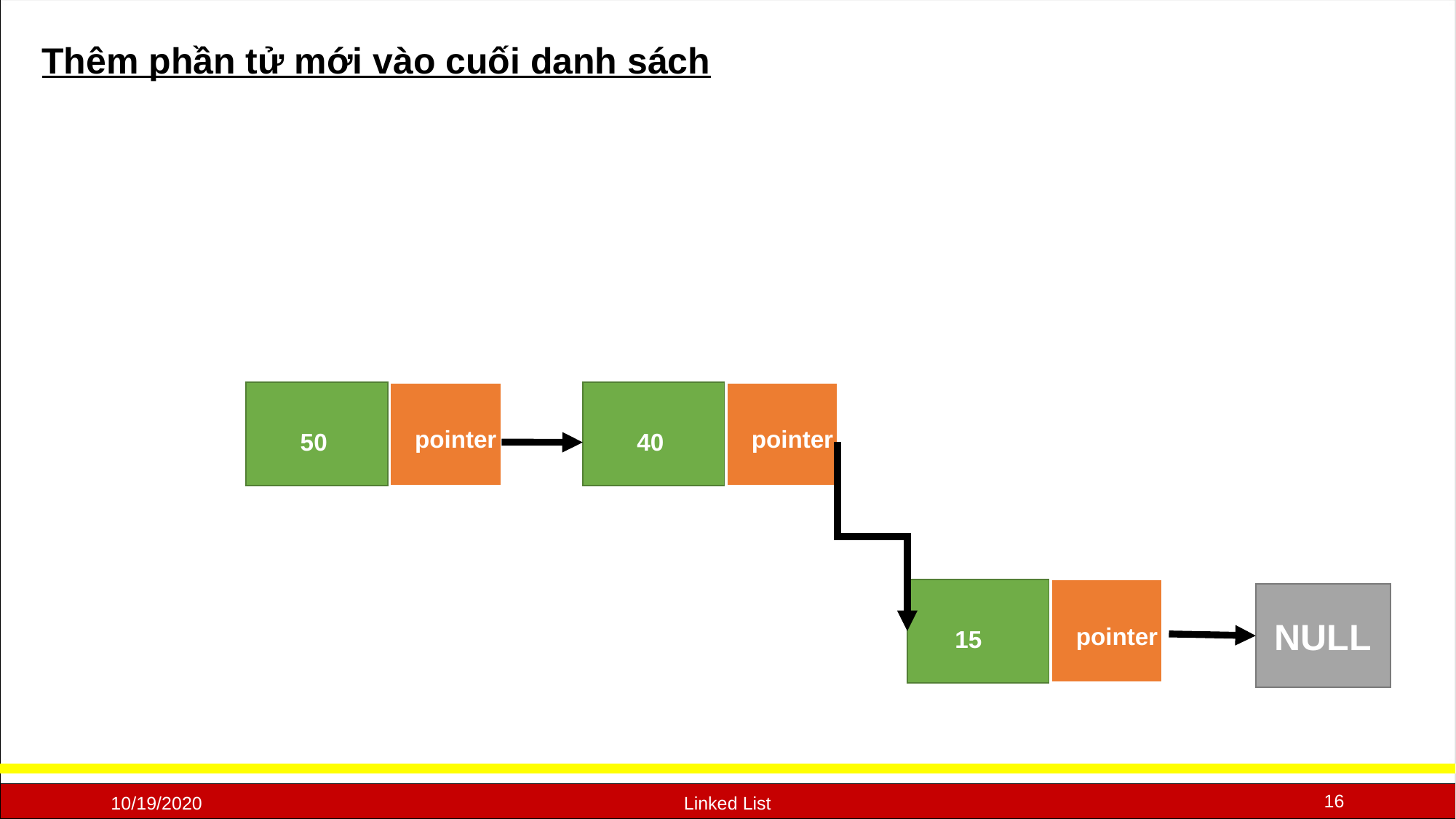

Thêm phần tử mới vào cuối danh sách

pointer
   50

pointer
   40

pointer
  15
NULL
16
10/19/2020
Linked List